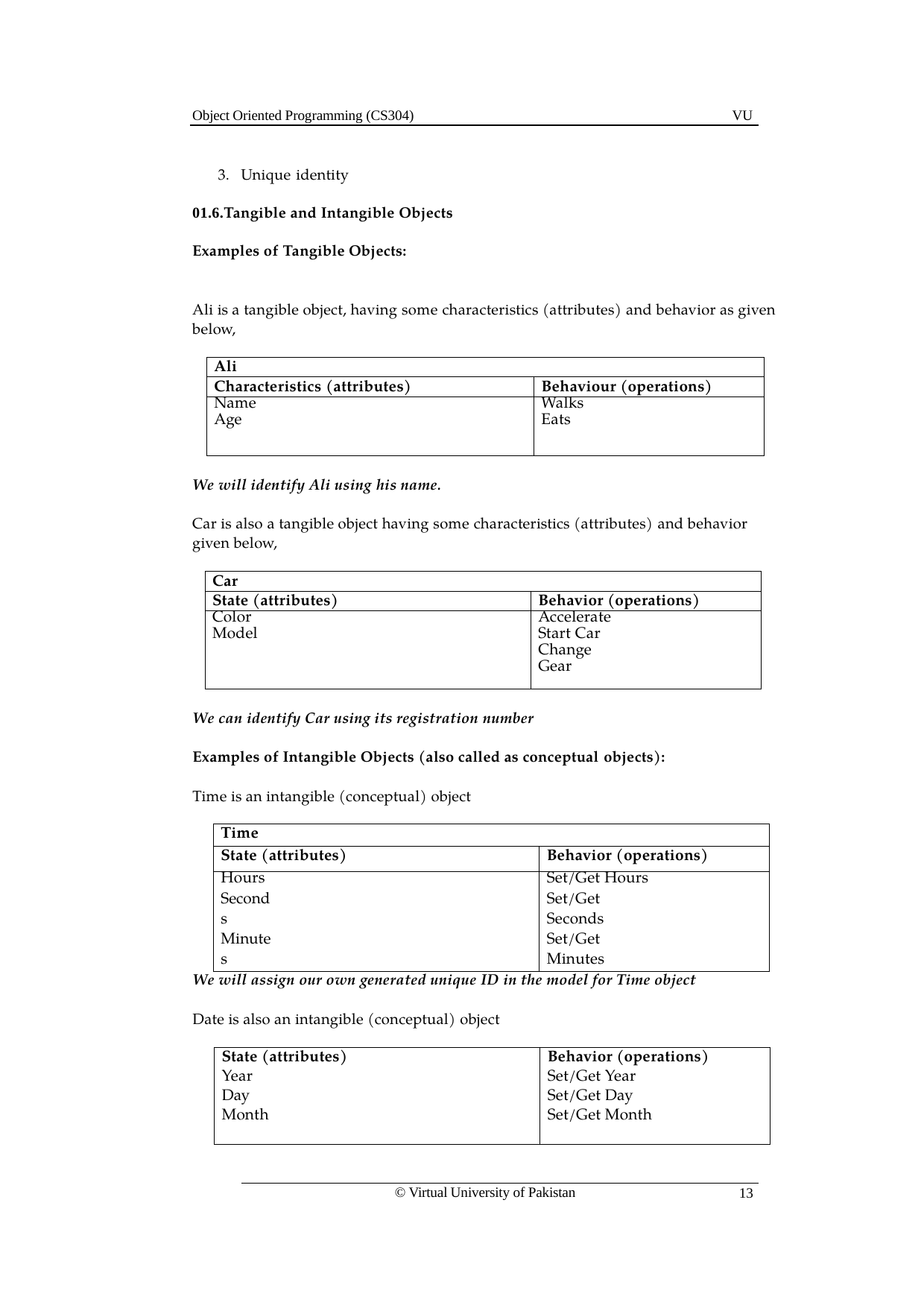

Object Oriented Programming (CS304)
VU

3.   Unique identity
01.6.Tangible and Intangible Objects  Examples of Tangible Objects:

Ali is a tangible object, having some characteristics (attributes) and behavior as given  below,
| Ali |  |
| --- | --- |
| Characteristics (attributes) | Behaviour (operations) |
| Name Age | Walks Eats |
We will identify Ali using his name.

Car is also a tangible object having some characteristics (attributes) and behavior  given below,
| Car |  |
| --- | --- |
| State (attributes) | Behavior (operations) |
| Color Model | Accelerate Start Car Change Gear |
We can identify Car using its registration number

Examples of Intangible Objects (also called as conceptual objects):

Time is an intangible (conceptual) object
| Time |  |
| --- | --- |
| State (attributes) | Behavior (operations) |
| Hours Seconds Minutes | Set/Get Hours Set/Get Seconds Set/Get Minutes |
We will assign our own generated unique ID in the model for Time object

Date is also an intangible (conceptual) object
| State (attributes) | Behavior (operations) |
| --- | --- |
| Year | Set/Get Year |
| Day | Set/Get Day |
| Month | Set/Get Month |
© Virtual University of Pakistan

13